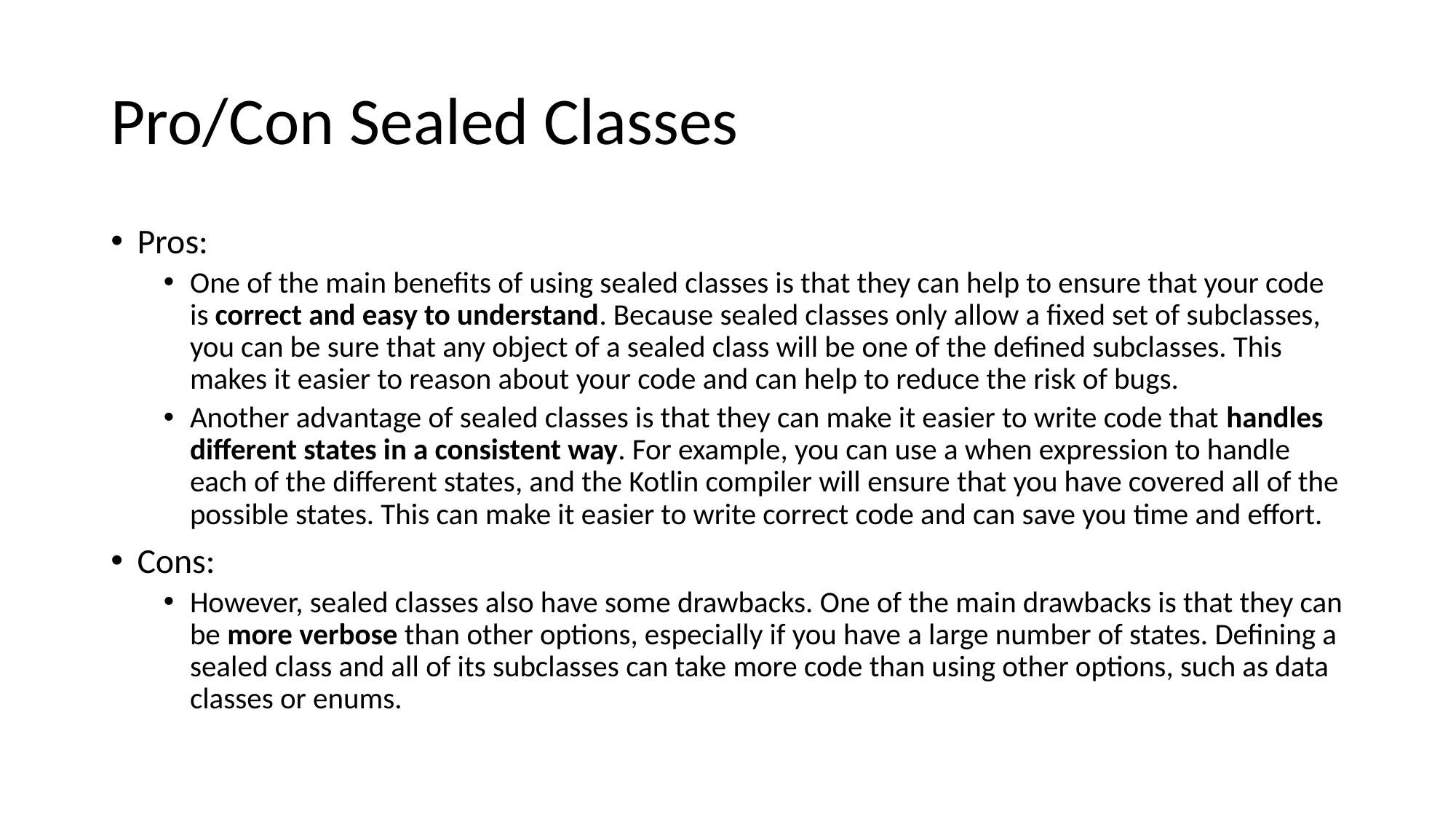

# Pro/Con Sealed Classes
Pros:
One of the main benefits of using sealed classes is that they can help to ensure that your code is correct and easy to understand. Because sealed classes only allow a fixed set of subclasses, you can be sure that any object of a sealed class will be one of the defined subclasses. This makes it easier to reason about your code and can help to reduce the risk of bugs.
Another advantage of sealed classes is that they can make it easier to write code that handles different states in a consistent way. For example, you can use a when expression to handle each of the different states, and the Kotlin compiler will ensure that you have covered all of the possible states. This can make it easier to write correct code and can save you time and effort.
Cons:
However, sealed classes also have some drawbacks. One of the main drawbacks is that they can be more verbose than other options, especially if you have a large number of states. Defining a sealed class and all of its subclasses can take more code than using other options, such as data classes or enums.